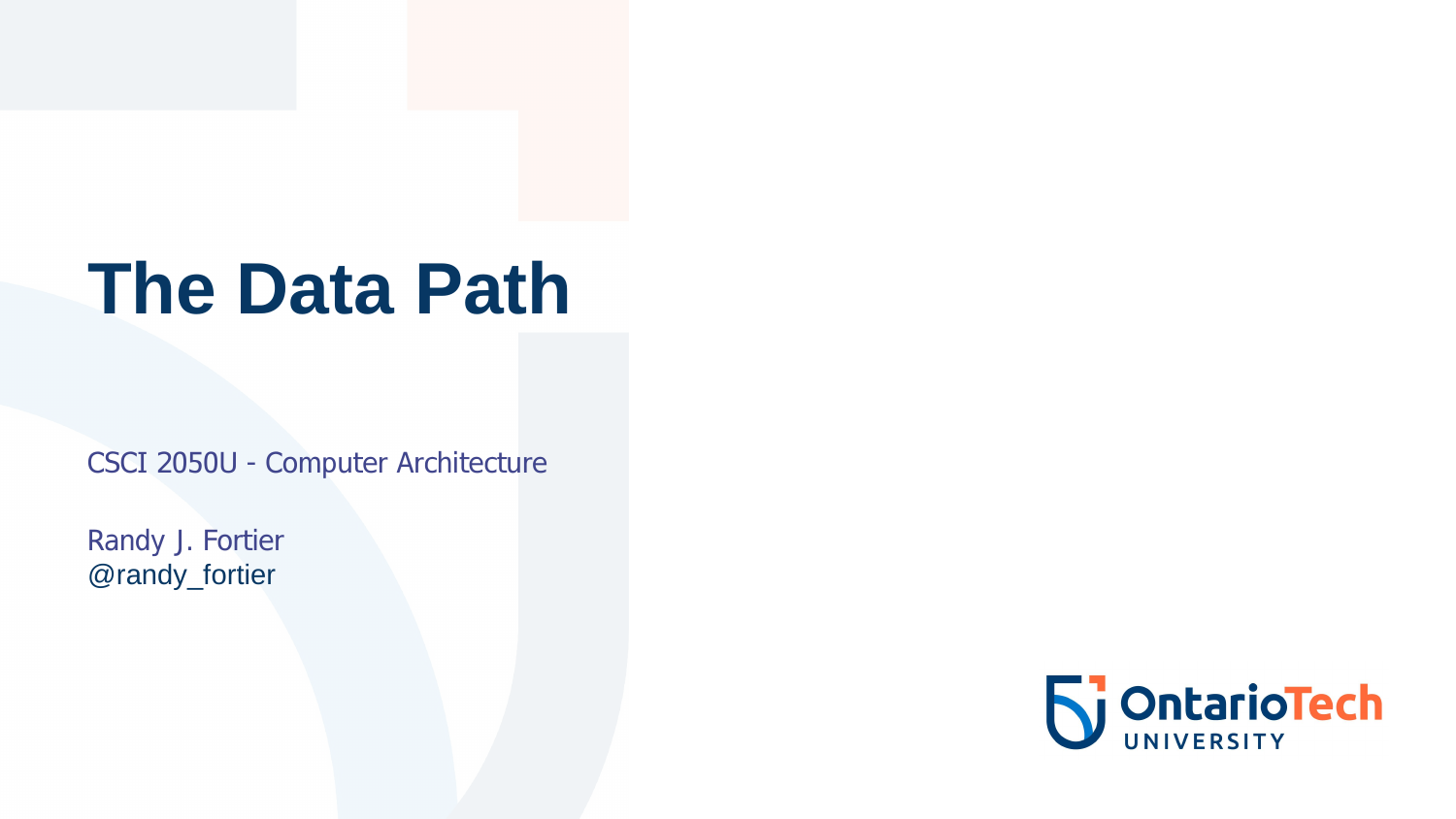

# The Data Path
CSCI 2050U - Computer Architecture

Randy J. Fortier
@randy_fortier